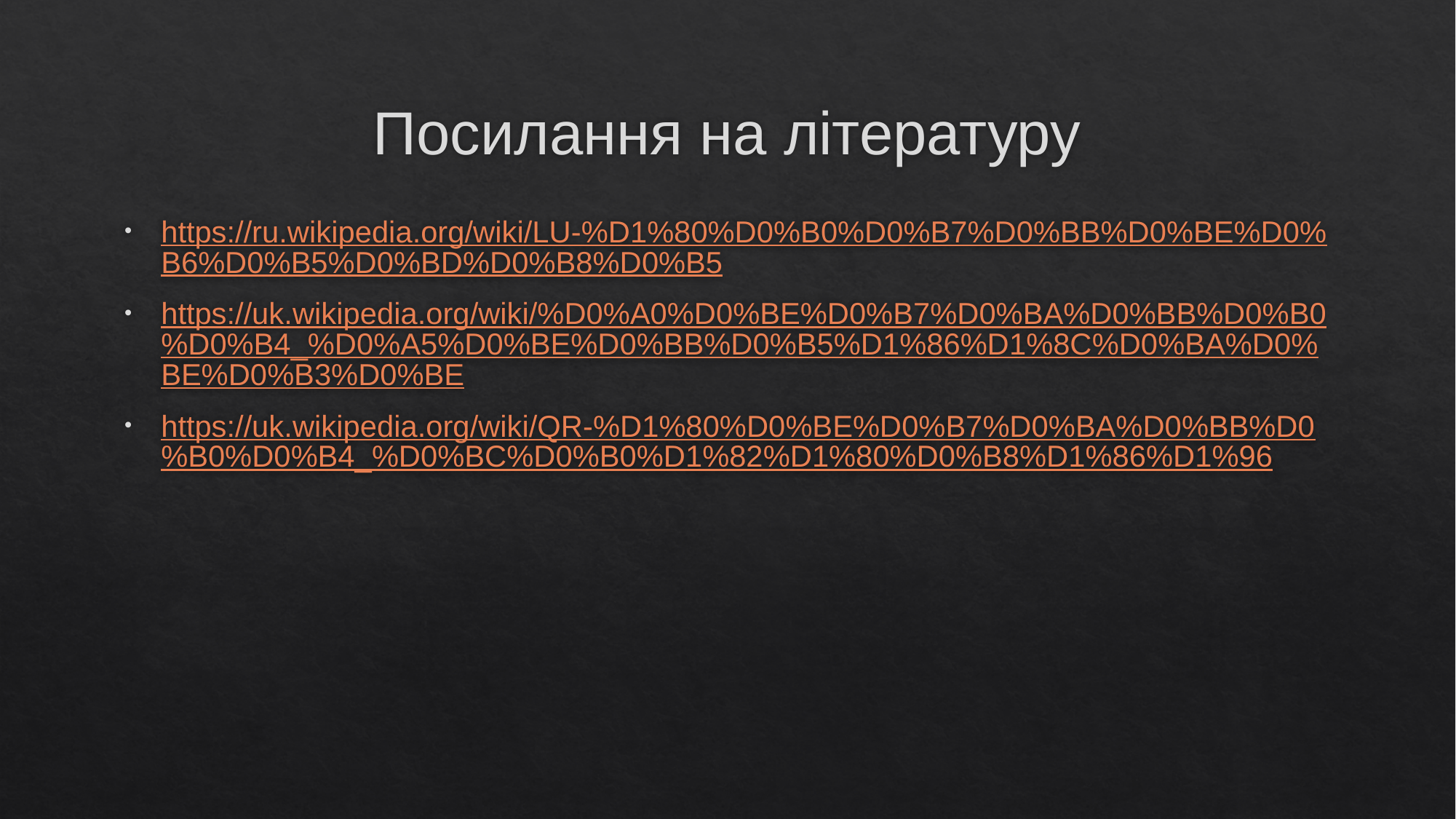

# Посилання на літературу
https://ru.wikipedia.org/wiki/LU-%D1%80%D0%B0%D0%B7%D0%BB%D0%BE%D0%B6%D0%B5%D0%BD%D0%B8%D0%B5
https://uk.wikipedia.org/wiki/%D0%A0%D0%BE%D0%B7%D0%BA%D0%BB%D0%B0%D0%B4_%D0%A5%D0%BE%D0%BB%D0%B5%D1%86%D1%8C%D0%BA%D0%BE%D0%B3%D0%BE
https://uk.wikipedia.org/wiki/QR-%D1%80%D0%BE%D0%B7%D0%BA%D0%BB%D0%B0%D0%B4_%D0%BC%D0%B0%D1%82%D1%80%D0%B8%D1%86%D1%96